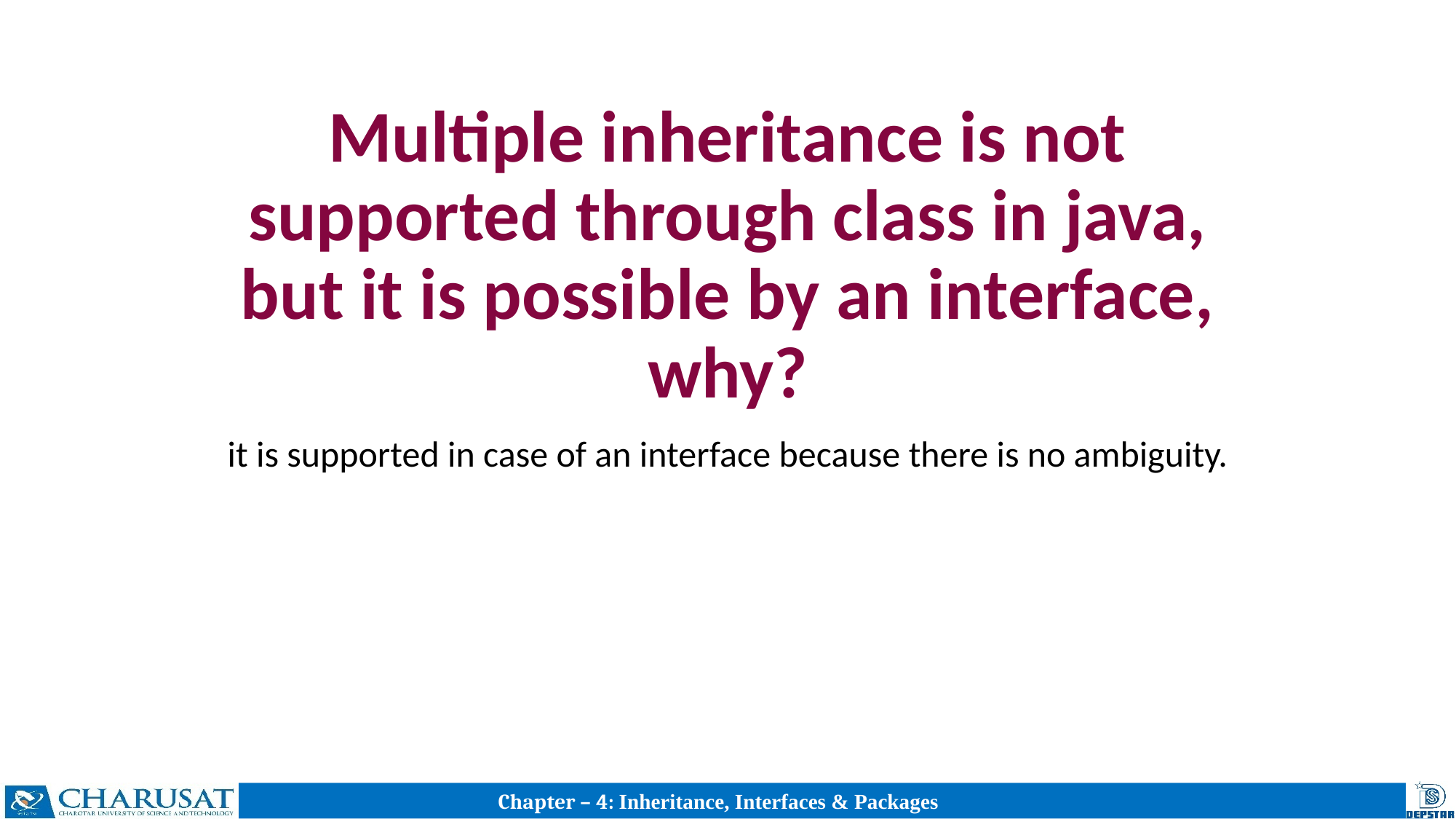

# Multiple inheritance is not supported through class in java, but it is possible by an interface, why?
it is supported in case of an interface because there is no ambiguity.